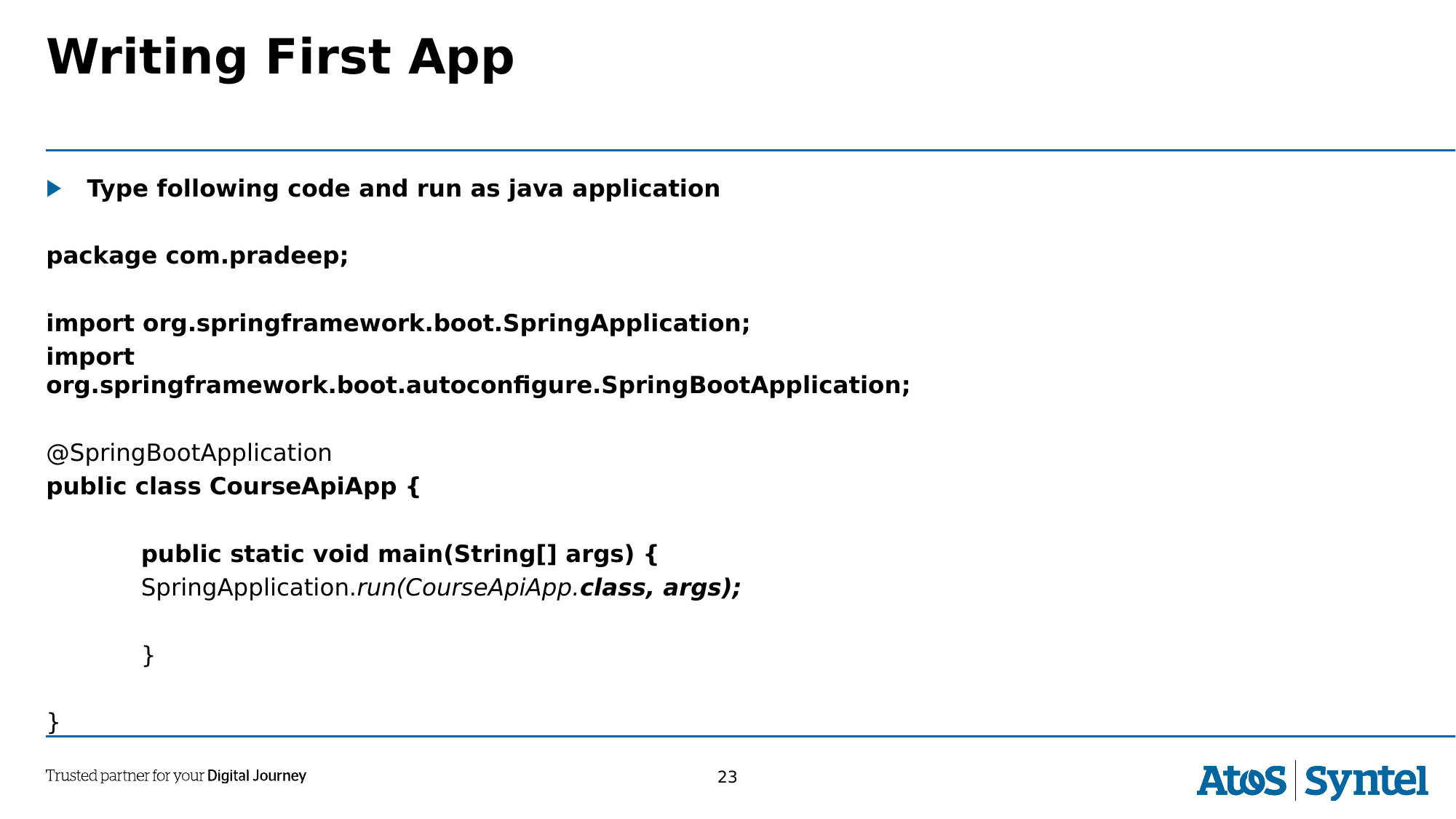

# Writing First App
Type following code and run as java application

package com.pradeep;

import org.springframework.boot.SpringApplication;
import org.springframework.boot.autoconfigure.SpringBootApplication;

@SpringBootApplication
public class CourseApiApp {

	public static void main(String[] args) {
		SpringApplication.run(CourseApiApp.class, args);

	}

}